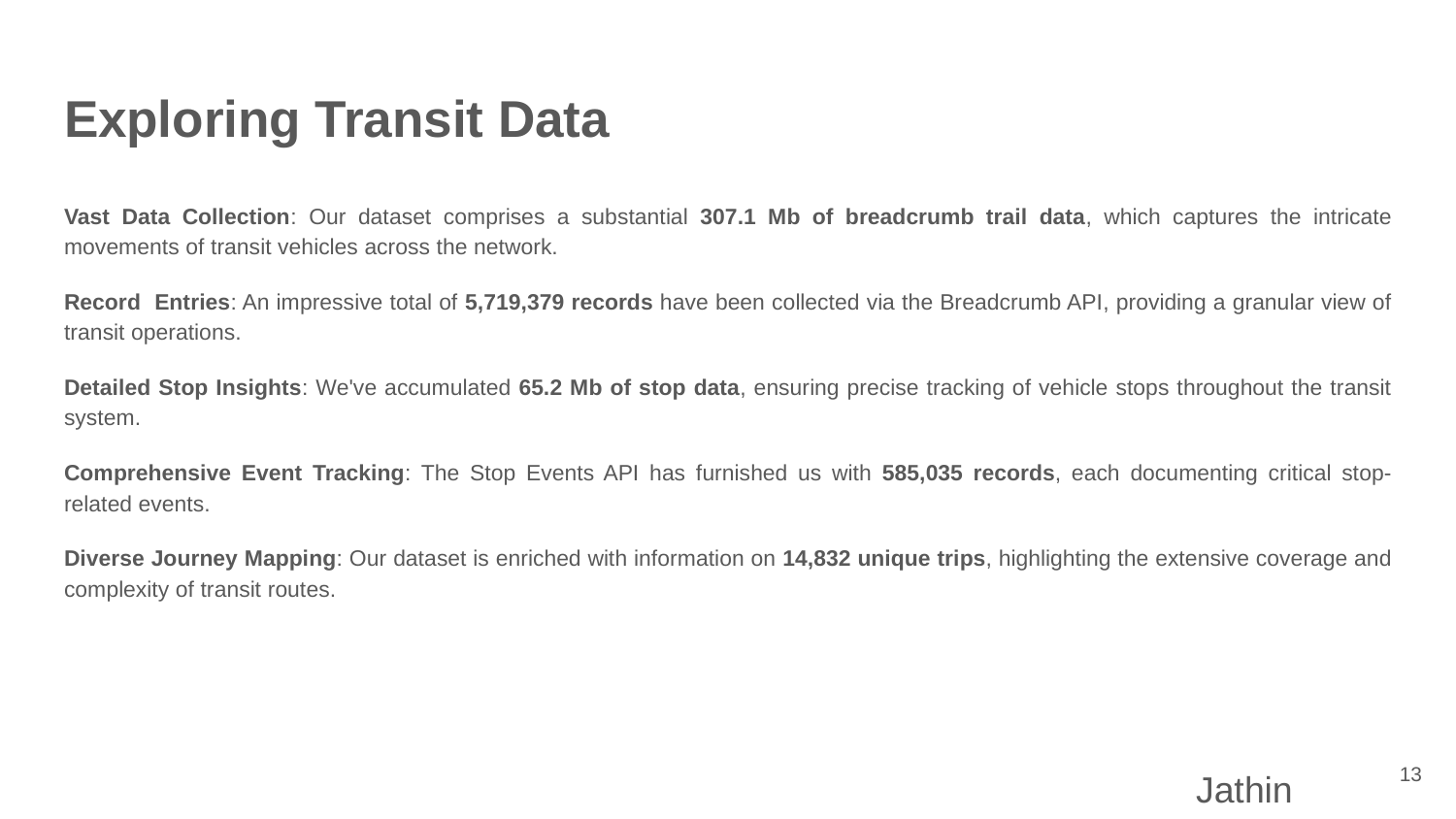

# Exploring Transit Data
Vast Data Collection: Our dataset comprises a substantial 307.1 Mb of breadcrumb trail data, which captures the intricate movements of transit vehicles across the network.
Record  Entries: An impressive total of 5,719,379 records have been collected via the Breadcrumb API, providing a granular view of transit operations.
Detailed Stop Insights: We've accumulated 65.2 Mb of stop data, ensuring precise tracking of vehicle stops throughout the transit system.
Comprehensive Event Tracking: The Stop Events API has furnished us with 585,035 records, each documenting critical stop-related events.
Diverse Journey Mapping: Our dataset is enriched with information on 14,832 unique trips, highlighting the extensive coverage and complexity of transit routes.

13
Jathin